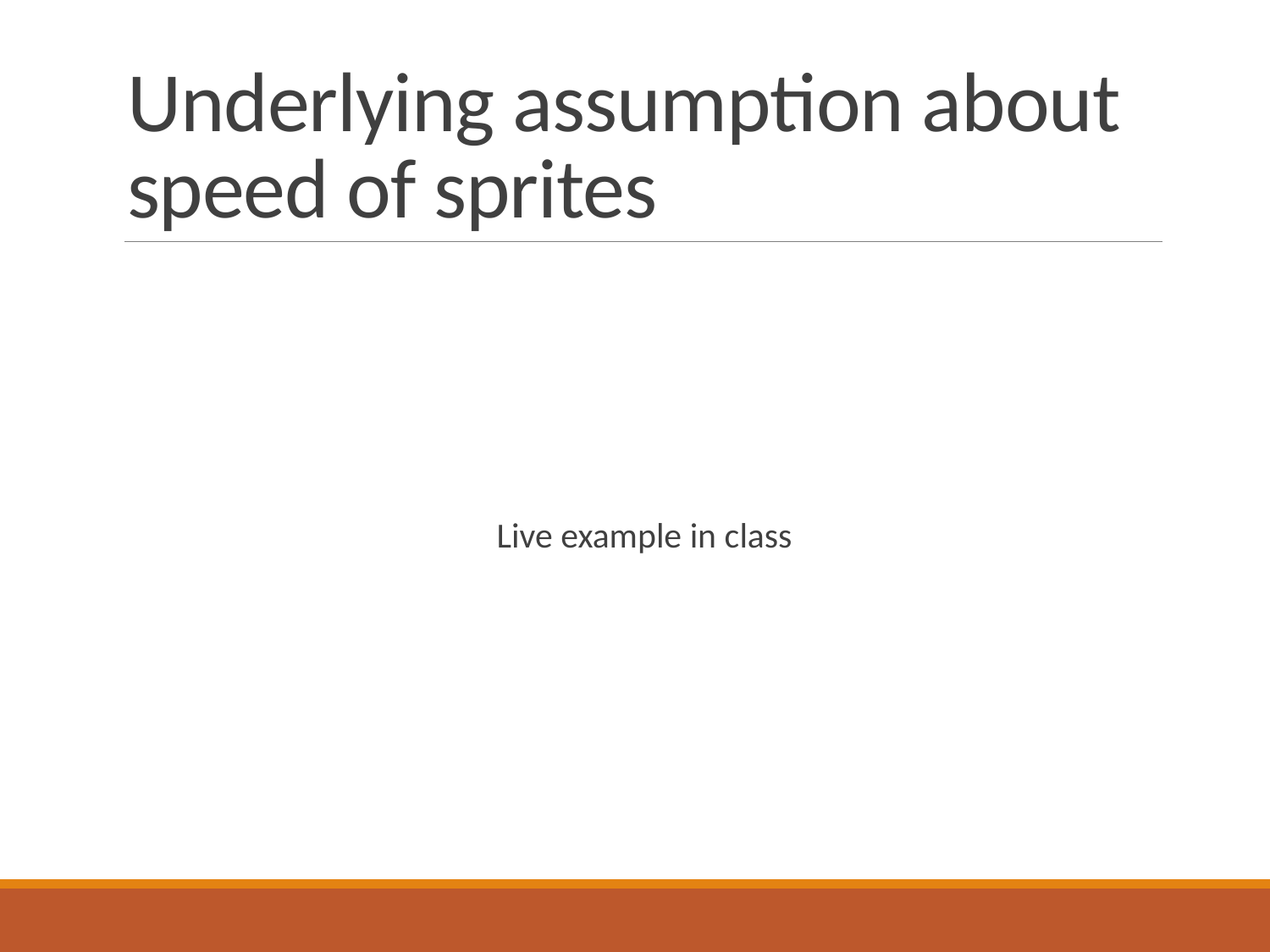

# Underlying assumption about speed of sprites

Live example in class